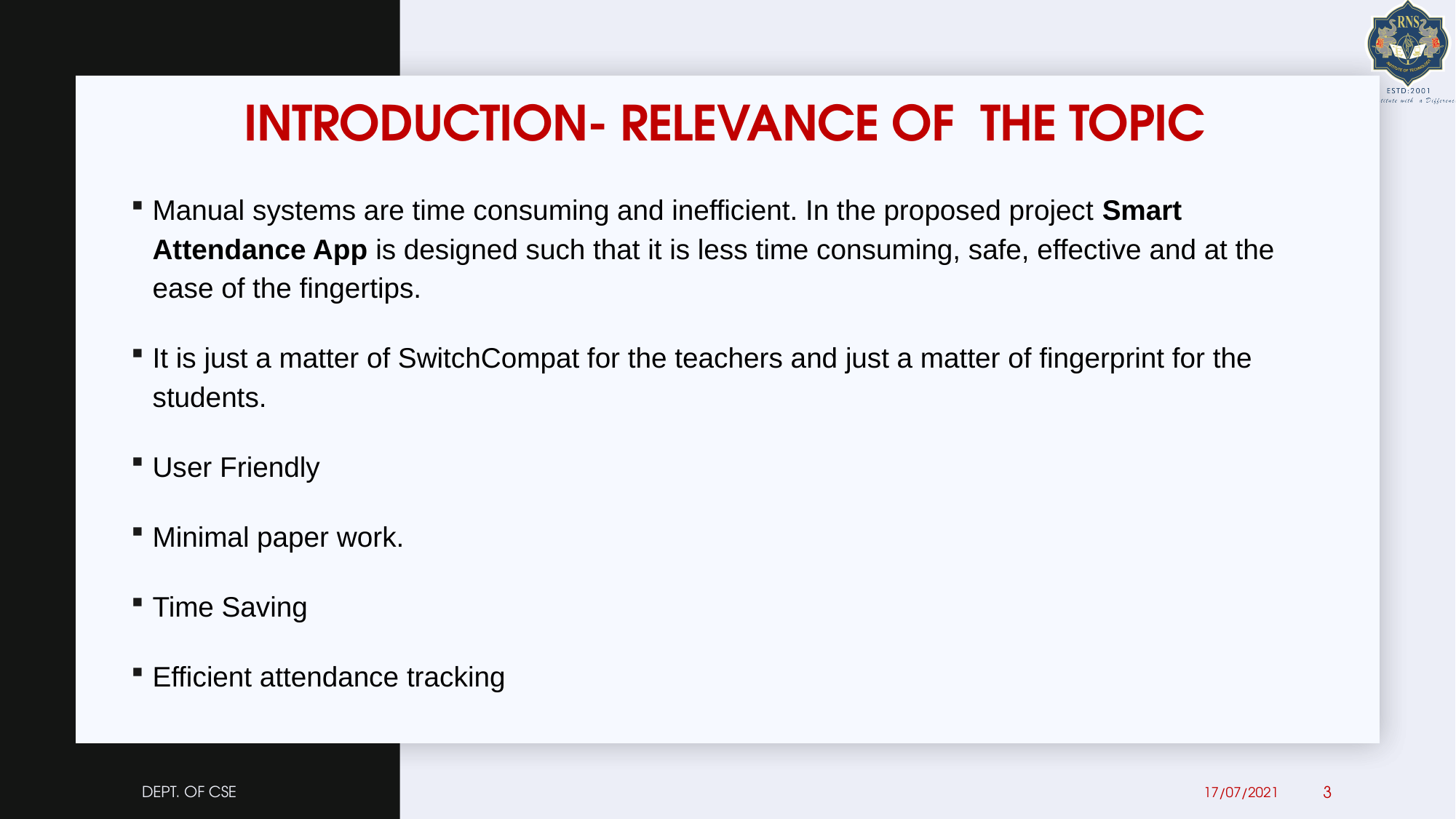

# Introduction- relevance of  the topic
Manual systems are time consuming and inefficient. In the proposed project Smart Attendance App is designed such that it is less time consuming, safe, effective and at the ease of the fingertips.
It is just a matter of SwitchCompat for the teachers and just a matter of fingerprint for the students.
User Friendly
Minimal paper work.
Time Saving
Efficient attendance tracking
Dept. of CSE
17/07/2021
3